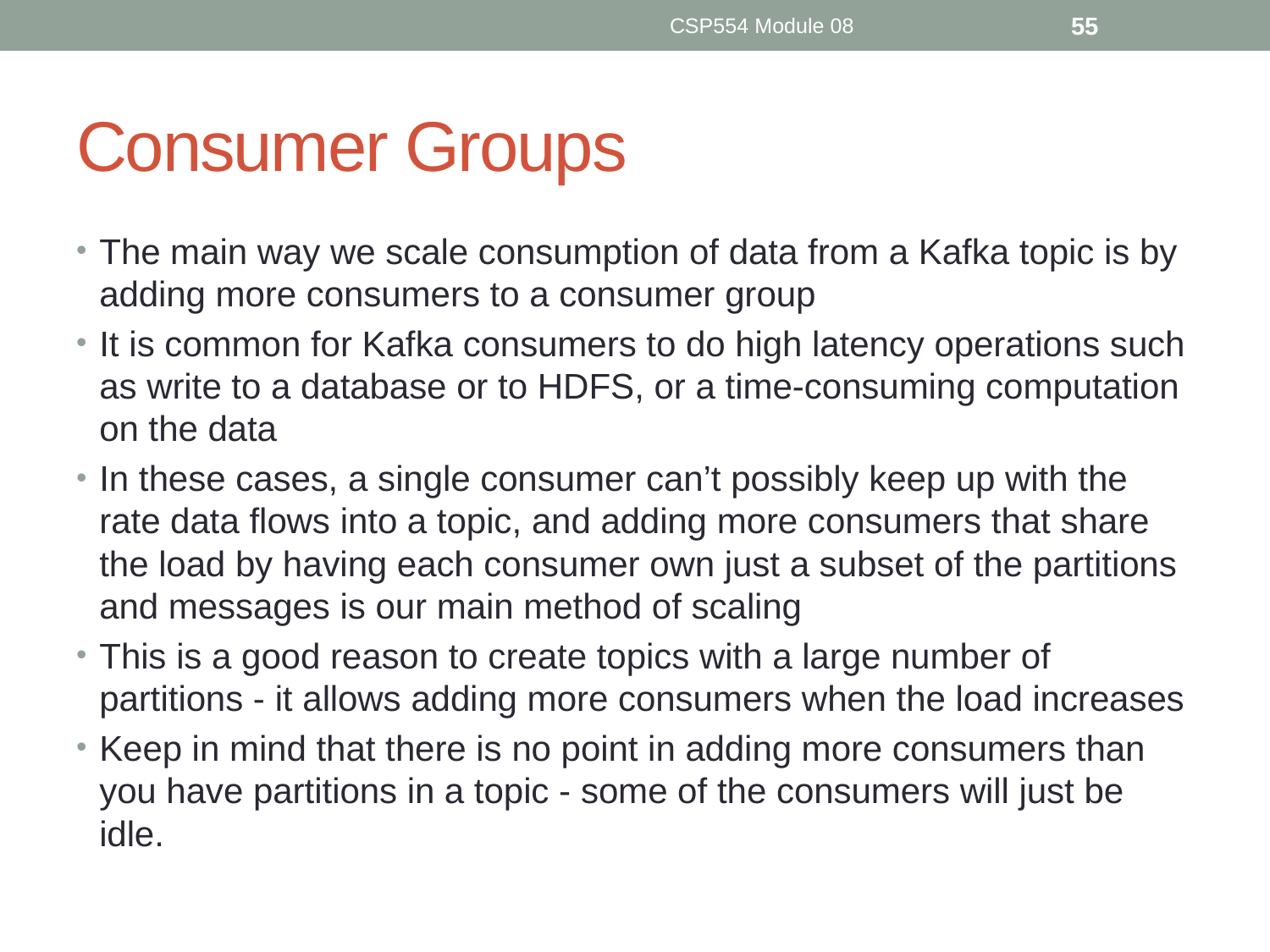

CSP554 Module 08
55
# Consumer Groups
The main way we scale consumption of data from a Kafka topic is by adding more consumers to a consumer group
It is common for Kafka consumers to do high latency operations such as write to a database or to HDFS, or a time-consuming computation on the data
In these cases, a single consumer can’t possibly keep up with the rate data flows into a topic, and adding more consumers that share the load by having each consumer own just a subset of the partitions and messages is our main method of scaling
This is a good reason to create topics with a large number of partitions - it allows adding more consumers when the load increases
Keep in mind that there is no point in adding more consumers than you have partitions in a topic - some of the consumers will just be idle.